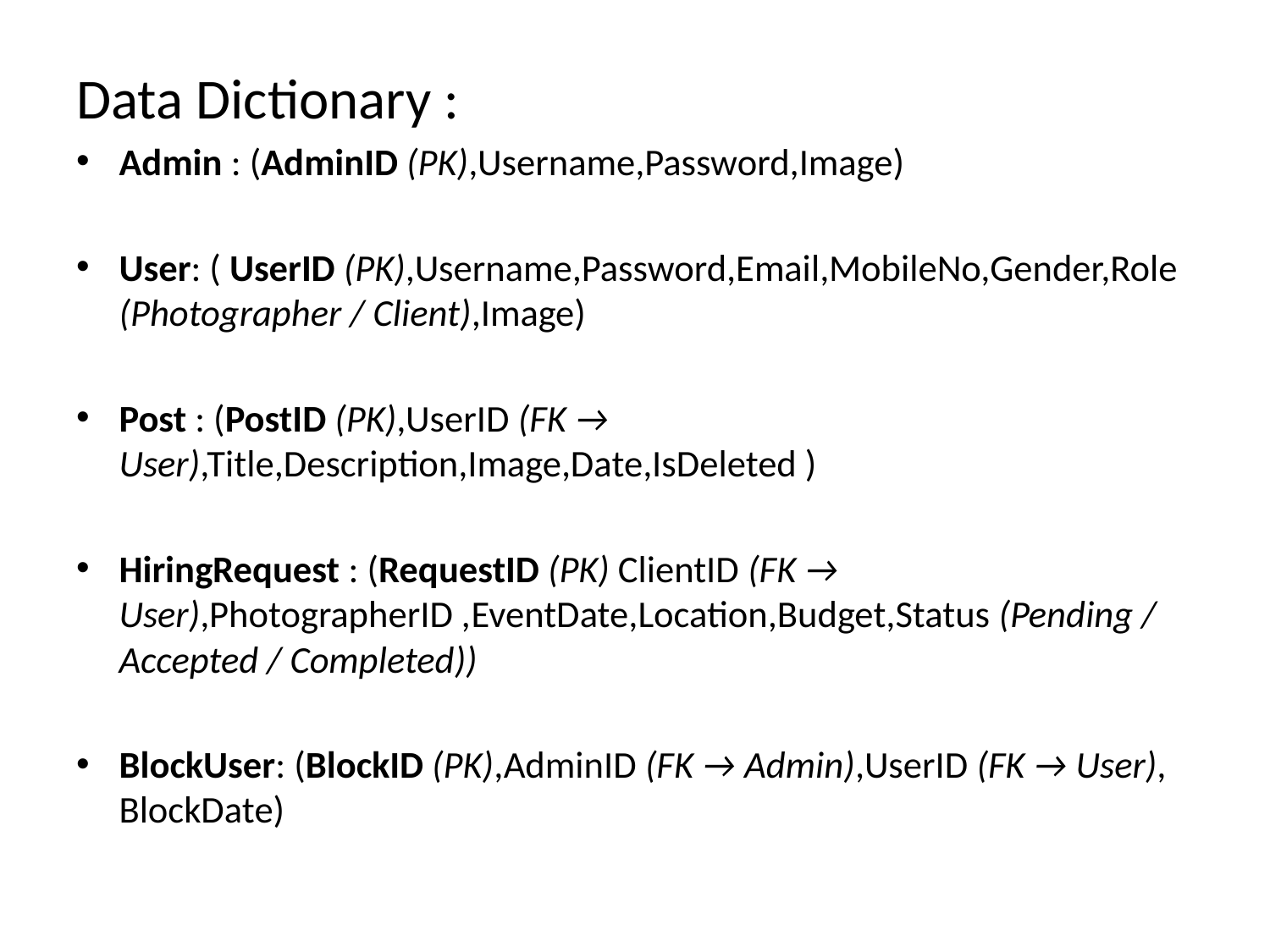

Data Dictionary :
Admin : (AdminID (PK),Username,Password,Image)

User: ( UserID (PK),Username,Password,Email,MobileNo,Gender,Role (Photographer / Client),Image)

Post : (PostID (PK),UserID (FK → User),Title,Description,Image,Date,IsDeleted )

HiringRequest : (RequestID (PK) ClientID (FK → User),PhotographerID ,EventDate,Location,Budget,Status (Pending / Accepted / Completed))

BlockUser: (BlockID (PK),AdminID (FK → Admin),UserID (FK → User), BlockDate)